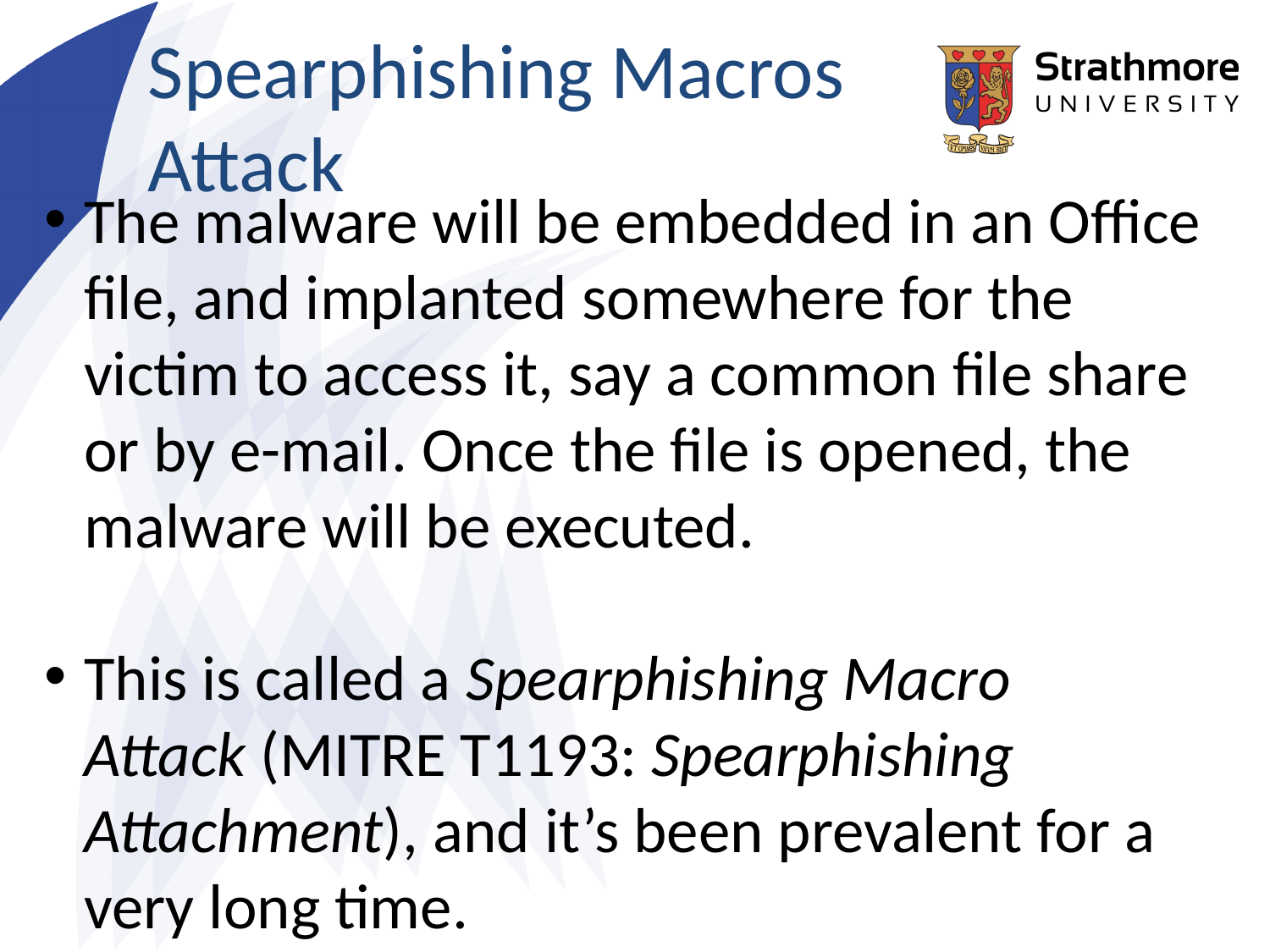

# Spearphishing Macros Attack
The malware will be embedded in an Office file, and implanted somewhere for the victim to access it, say a common file share or by e-mail. Once the file is opened, the malware will be executed.

This is called a Spearphishing Macro Attack (MITRE T1193: Spearphishing Attachment), and it’s been prevalent for a very long time.